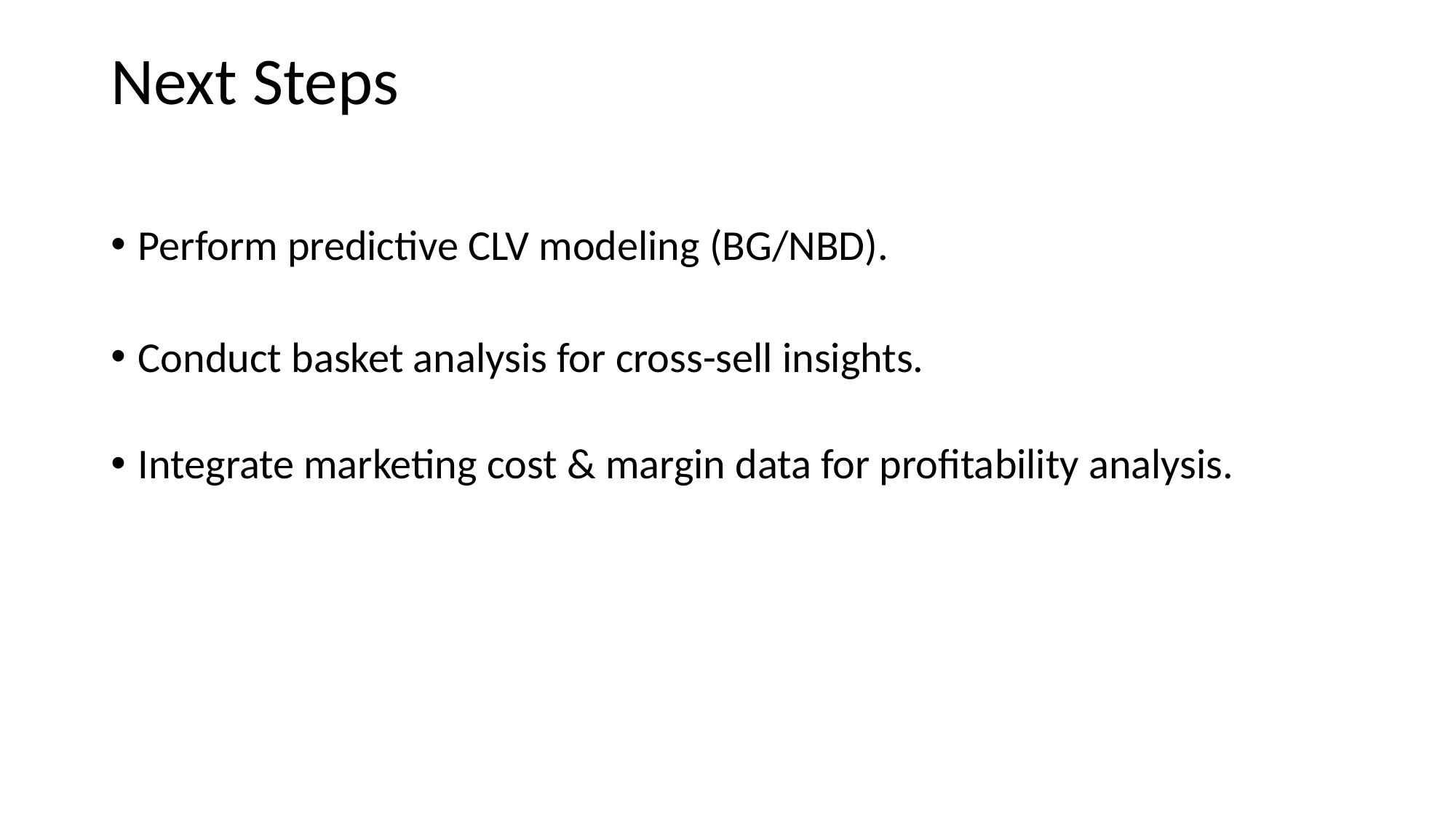

# Next Steps
Perform predictive CLV modeling (BG/NBD).
Conduct basket analysis for cross-sell insights.
Integrate marketing cost & margin data for profitability analysis.